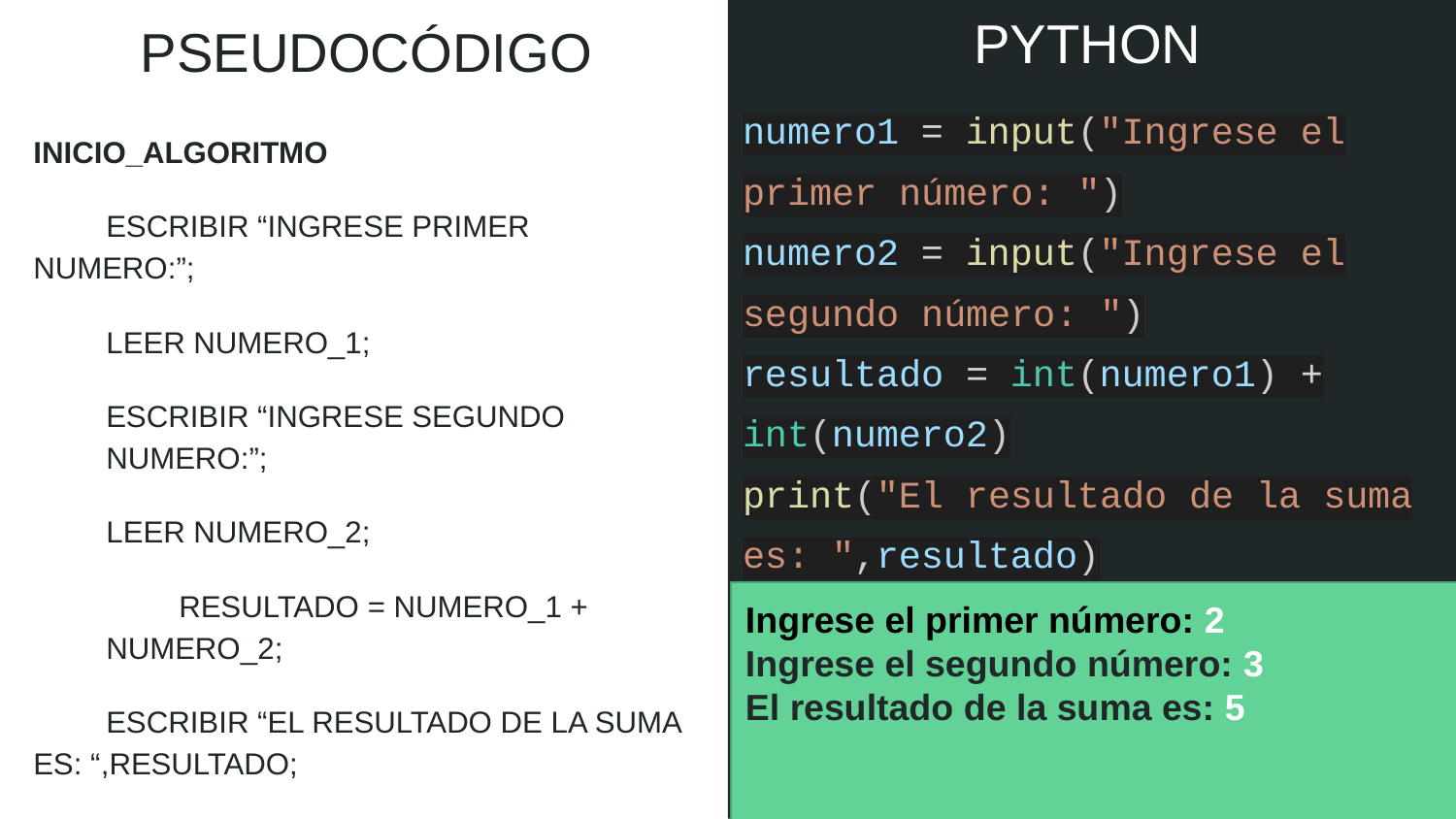

PYTHON
# PSEUDOCÓDIGO
numero1 = input("Ingrese el primer número: ")
numero2 = input("Ingrese el segundo número: ")
resultado = int(numero1) + int(numero2)
print("El resultado de la suma es: ",resultado)
INICIO_ALGORITMO
ESCRIBIR “INGRESE PRIMER NUMERO:”;
LEER NUMERO_1;
ESCRIBIR “INGRESE SEGUNDO NUMERO:”;
LEER NUMERO_2;
RESULTADO = NUMERO_1 + NUMERO_2;
ESCRIBIR “EL RESULTADO DE LA SUMA ES: “,RESULTADO;
FIN_ALGORITMO
Ingrese el primer número: 2
Ingrese el segundo número: 3
El resultado de la suma es: 5